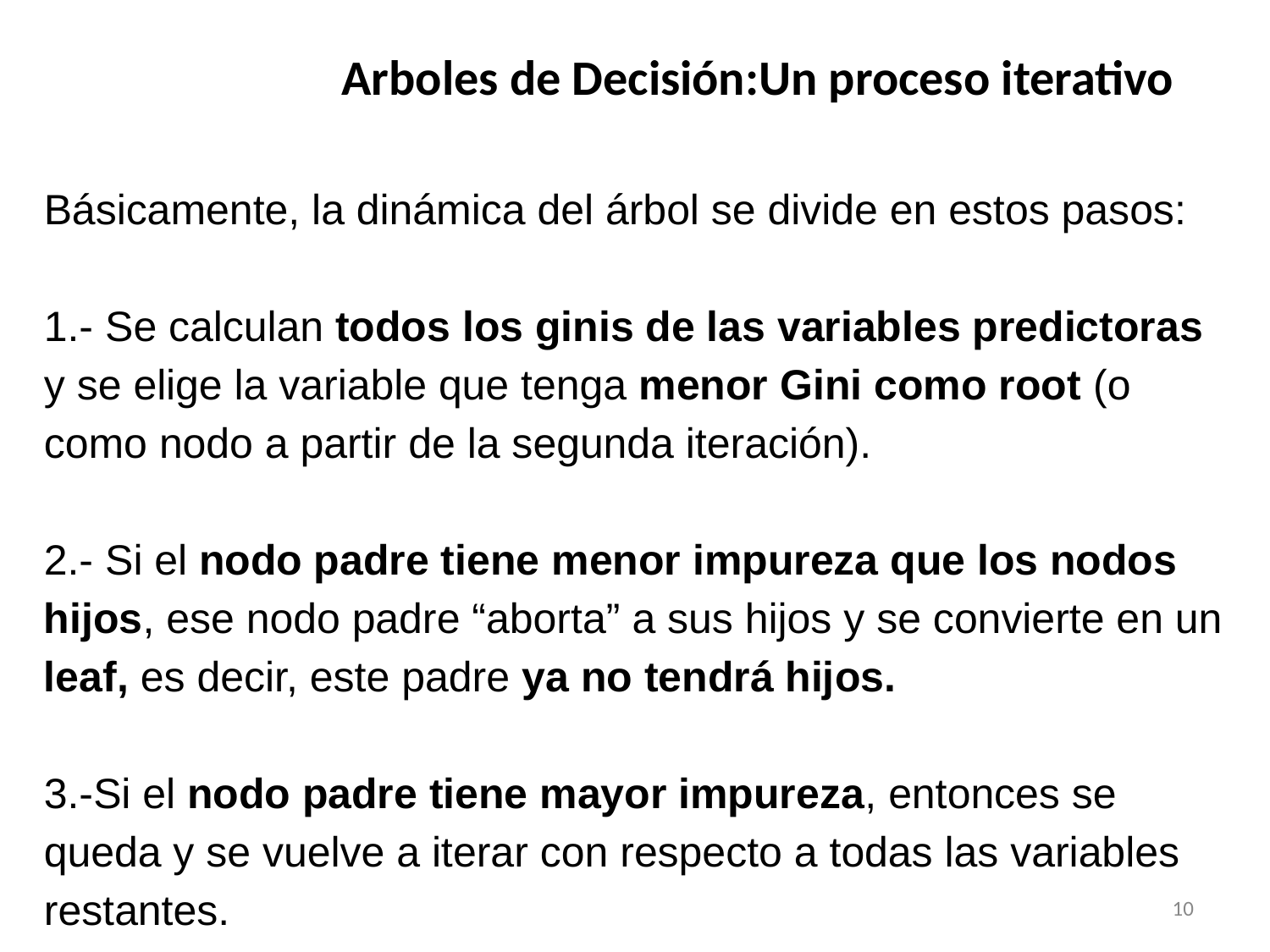

Arboles de Decisión:Un proceso iterativo
Básicamente, la dinámica del árbol se divide en estos pasos:

1.- Se calculan todos los ginis de las variables predictoras y se elige la variable que tenga menor Gini como root (o como nodo a partir de la segunda iteración).

2.- Si el nodo padre tiene menor impureza que los nodos hijos, ese nodo padre “aborta” a sus hijos y se convierte en un leaf, es decir, este padre ya no tendrá hijos.

3.-Si el nodo padre tiene mayor impureza, entonces se queda y se vuelve a iterar con respecto a todas las variables restantes.
10